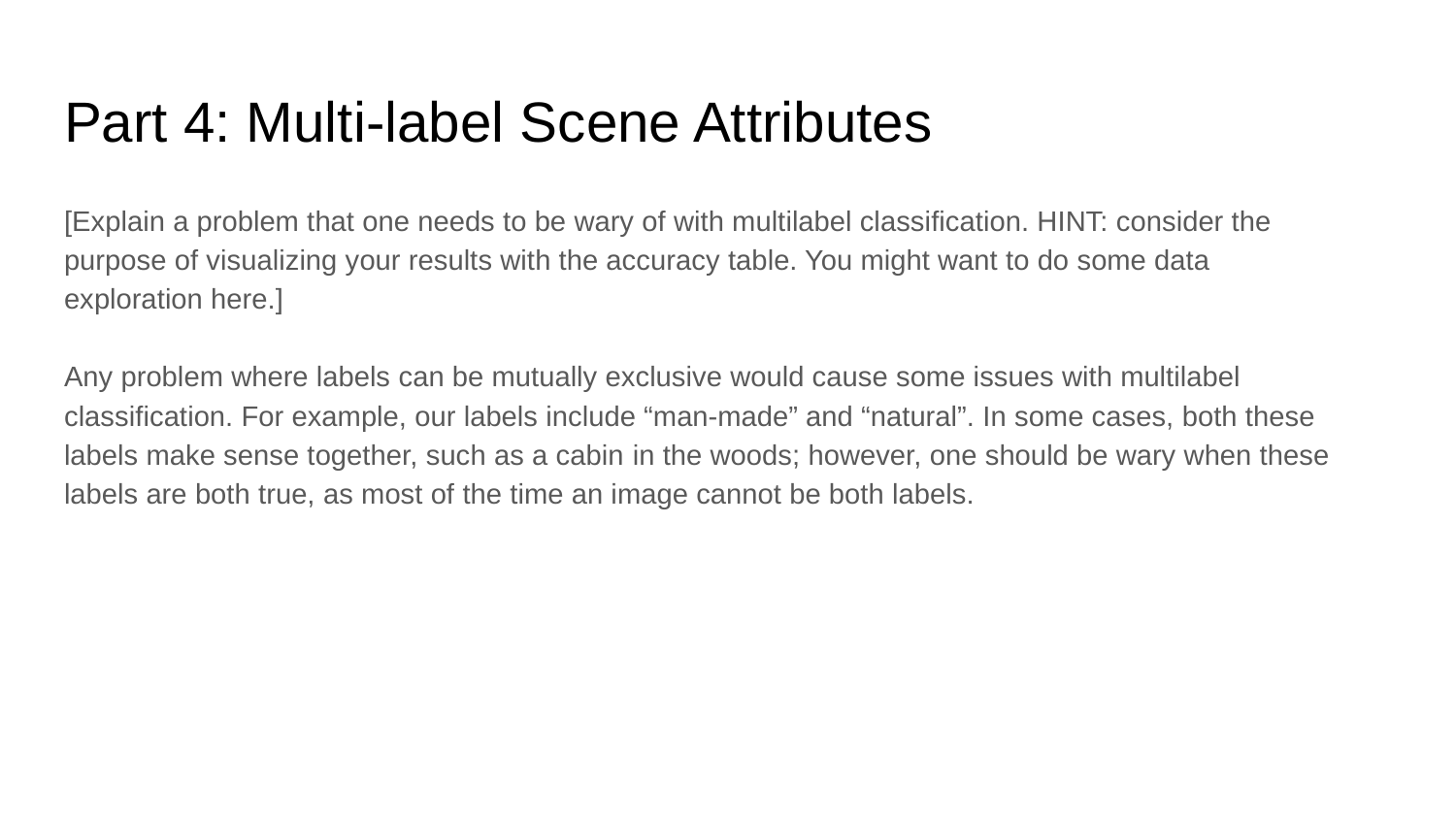

# Part 4: Multi-label Scene Attributes
[Explain a problem that one needs to be wary of with multilabel classification. HINT: consider the purpose of visualizing your results with the accuracy table. You might want to do some data exploration here.]

Any problem where labels can be mutually exclusive would cause some issues with multilabel classification. For example, our labels include “man-made” and “natural”. In some cases, both these labels make sense together, such as a cabin in the woods; however, one should be wary when these labels are both true, as most of the time an image cannot be both labels.